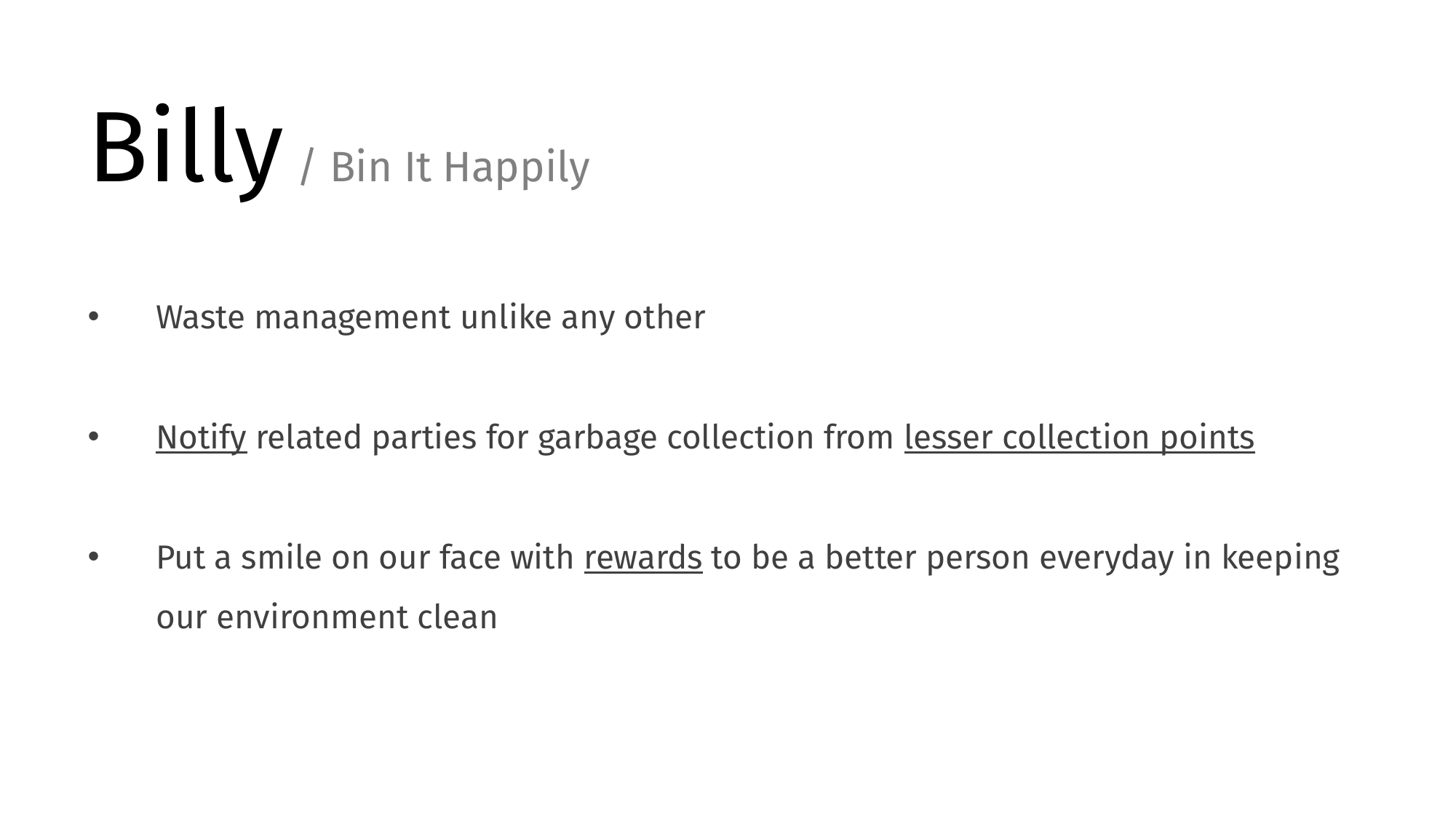

Billy / Bin It Happily
Waste management unlike any other

Notify related parties for garbage collection from lesser collection points

Put a smile on our face with rewards to be a better person everyday in keeping our environment clean